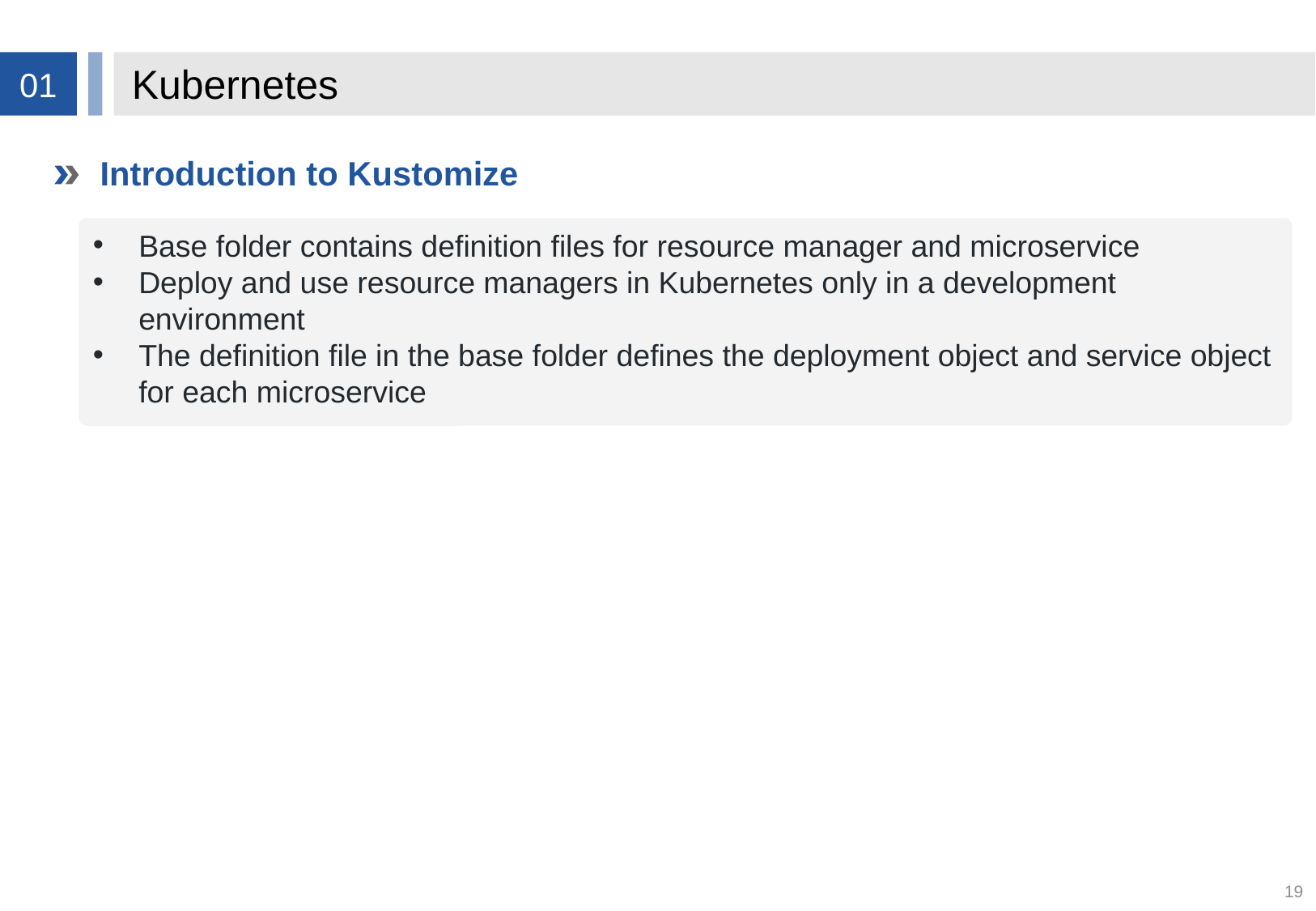

# Kubernetes
01
Introduction to Kustomize

Base folder contains definition files for resource manager and microservice
Deploy and use resource managers in Kubernetes only in a development environment
The definition file in the base folder defines the deployment object and service object for each microservice
19